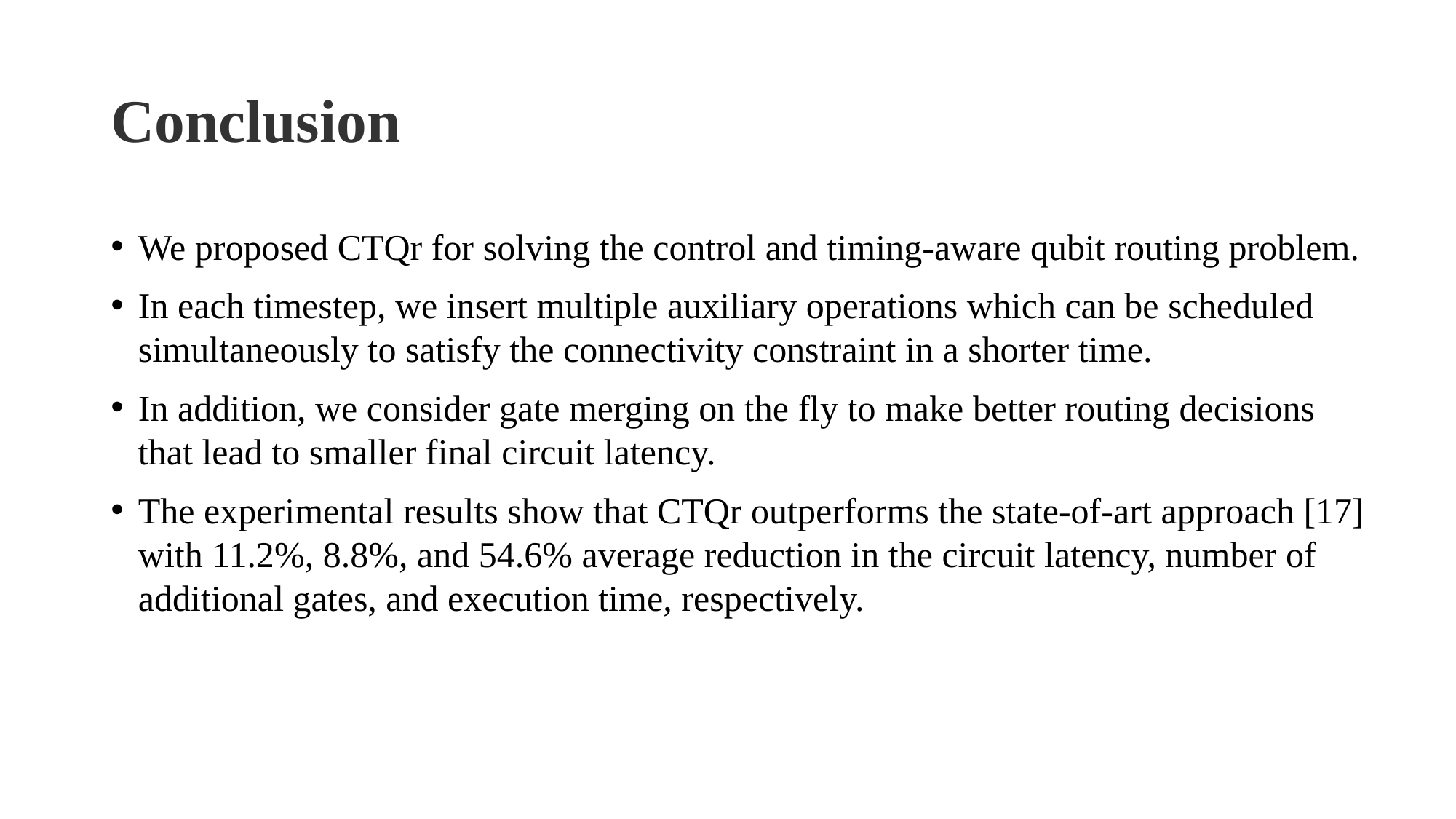

# Conclusion
We proposed CTQr for solving the control and timing-aware qubit routing problem.
In each timestep, we insert multiple auxiliary operations which can be scheduled simultaneously to satisfy the connectivity constraint in a shorter time.
In addition, we consider gate merging on the fly to make better routing decisions that lead to smaller final circuit latency.
The experimental results show that CTQr outperforms the state-of-art approach [17] with 11.2%, 8.8%, and 54.6% average reduction in the circuit latency, number of additional gates, and execution time, respectively.